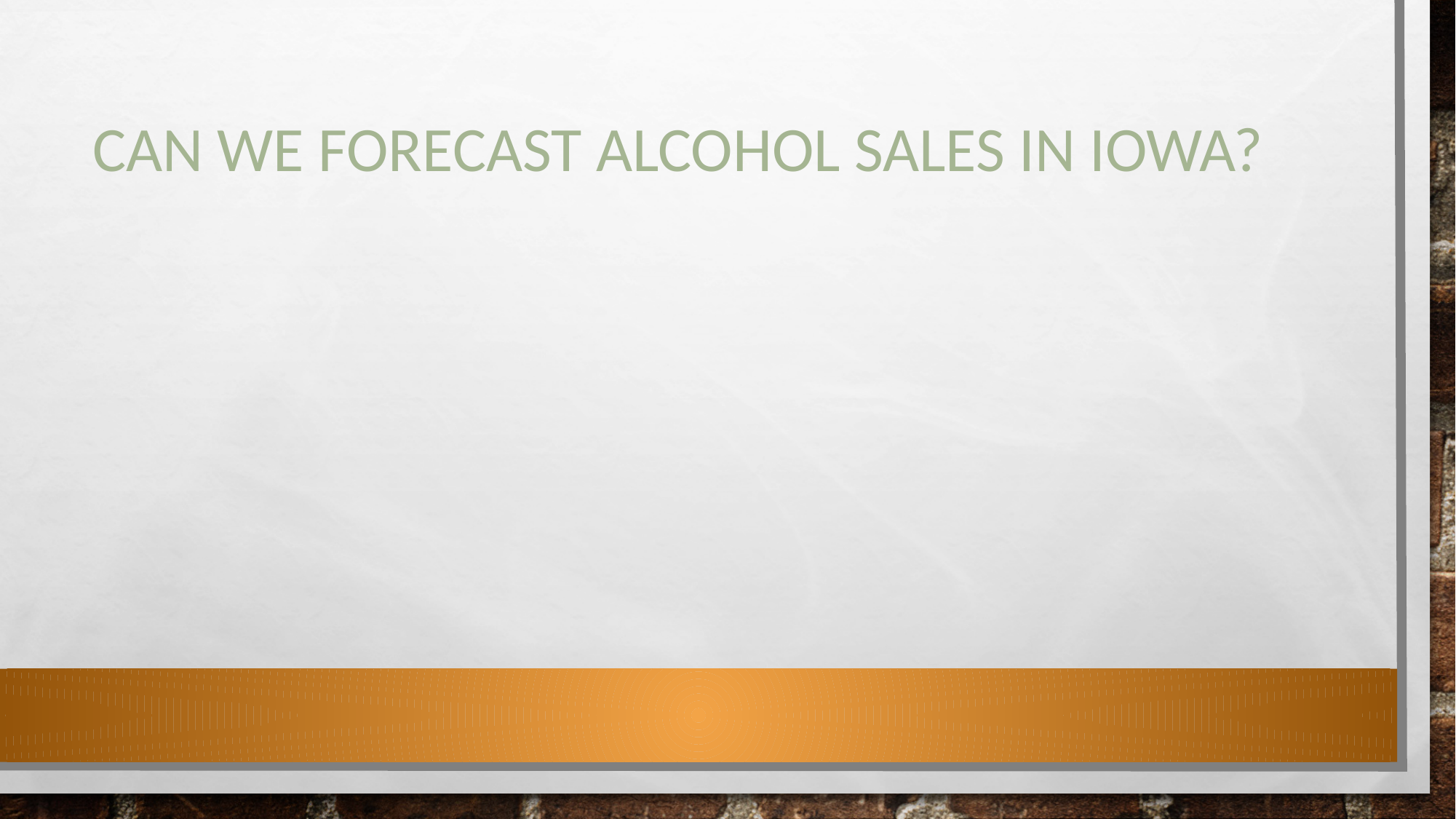

# Can we Forecast Alcohol Sales in IowA?